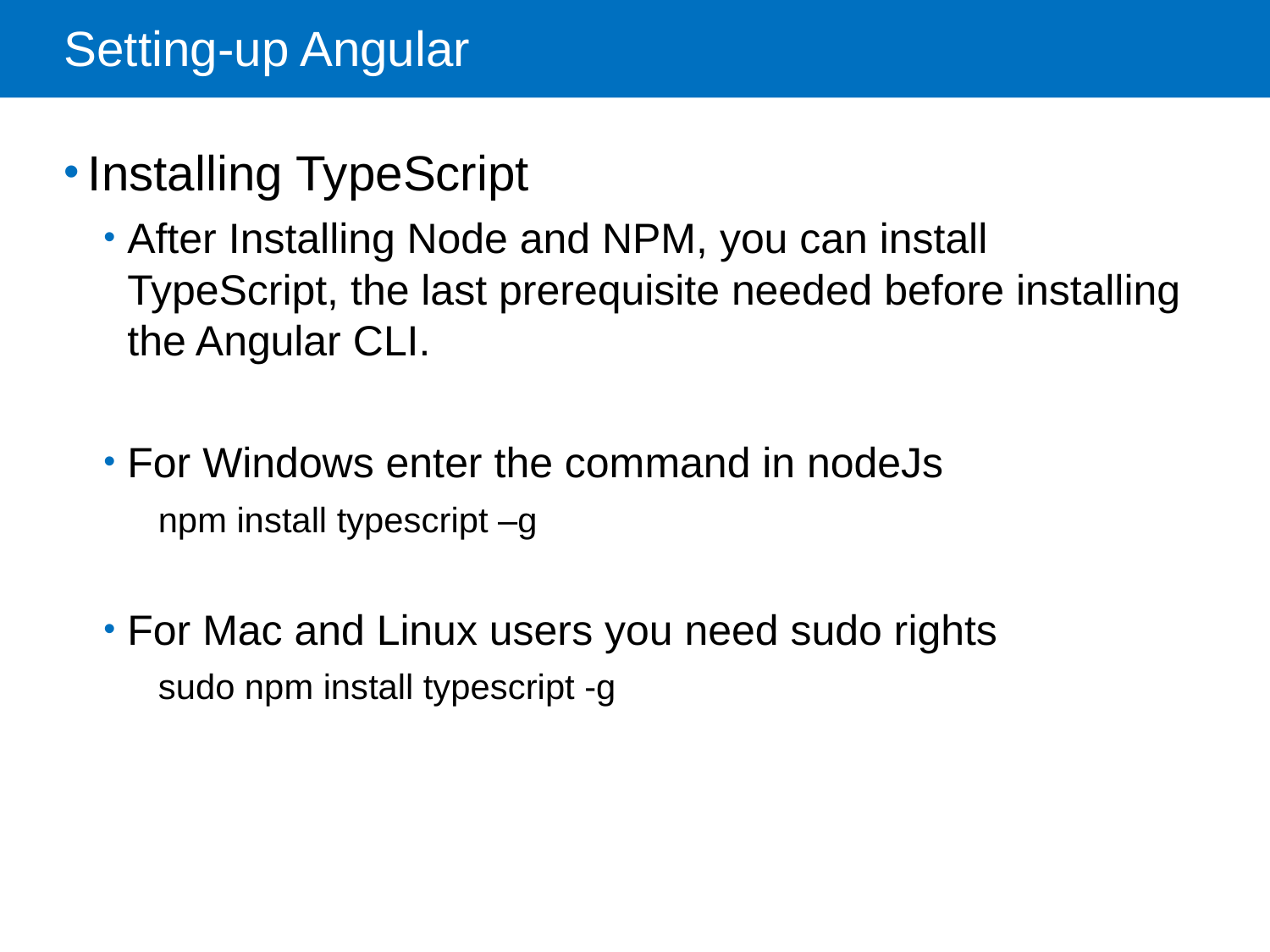

# Setting-up Angular
Installing TypeScript
After Installing Node and NPM, you can install TypeScript, the last prerequisite needed before installing the Angular CLI.

For Windows enter the command in nodeJs
npm install typescript –g

For Mac and Linux users you need sudo rights
sudo npm install typescript -g